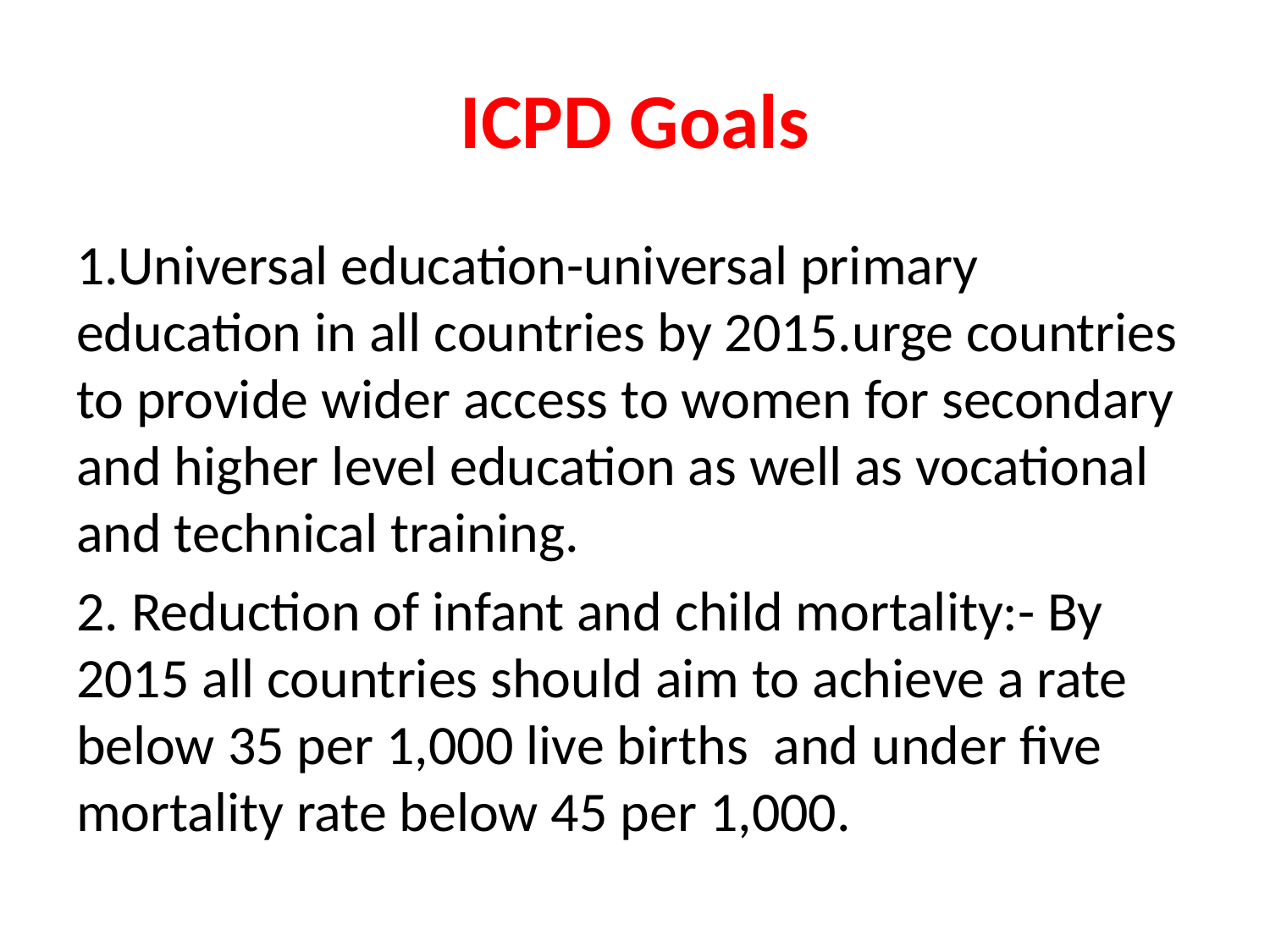

# ICPD Goals
1.Universal education-universal primary education in all countries by 2015.urge countries to provide wider access to women for secondary and higher level education as well as vocational and technical training.
2. Reduction of infant and child mortality:- By 2015 all countries should aim to achieve a rate below 35 per 1,000 live births  and under five mortality rate below 45 per 1,000.